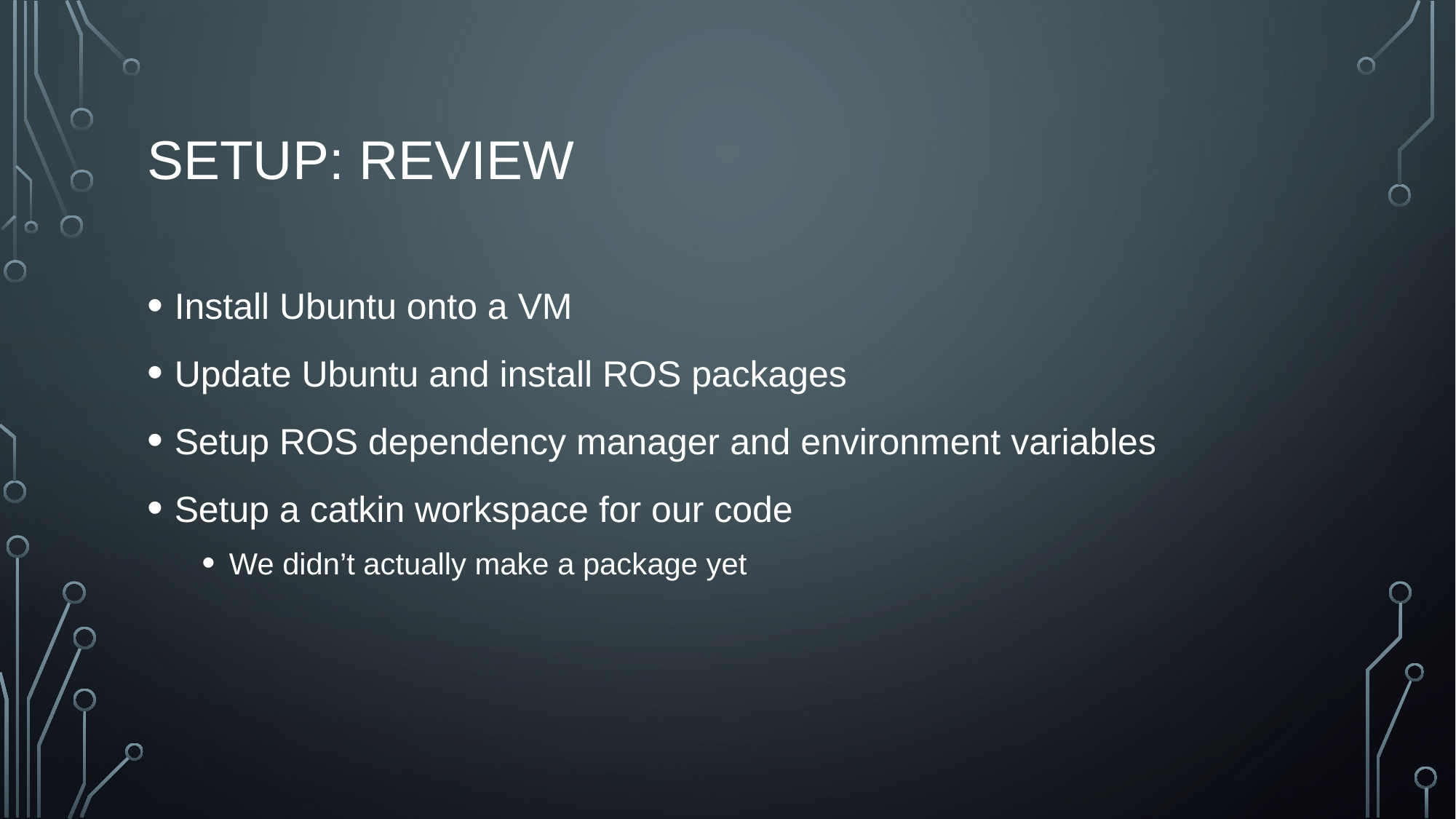

# Setup: Review
Install Ubuntu onto a VM
Update Ubuntu and install ROS packages
Setup ROS dependency manager and environment variables
Setup a catkin workspace for our code
We didn’t actually make a package yet